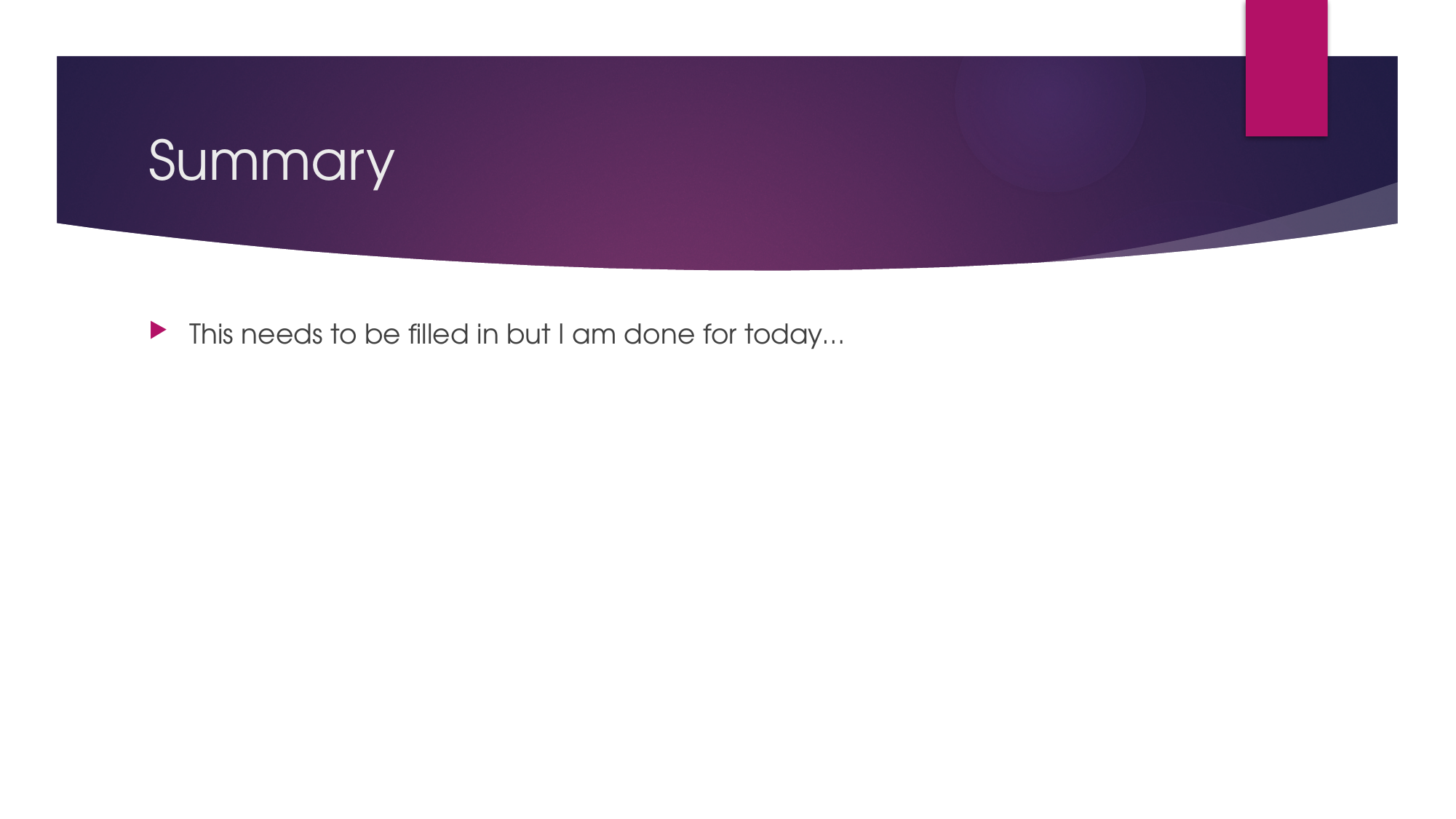

# Summary
This needs to be filled in but I am done for today…